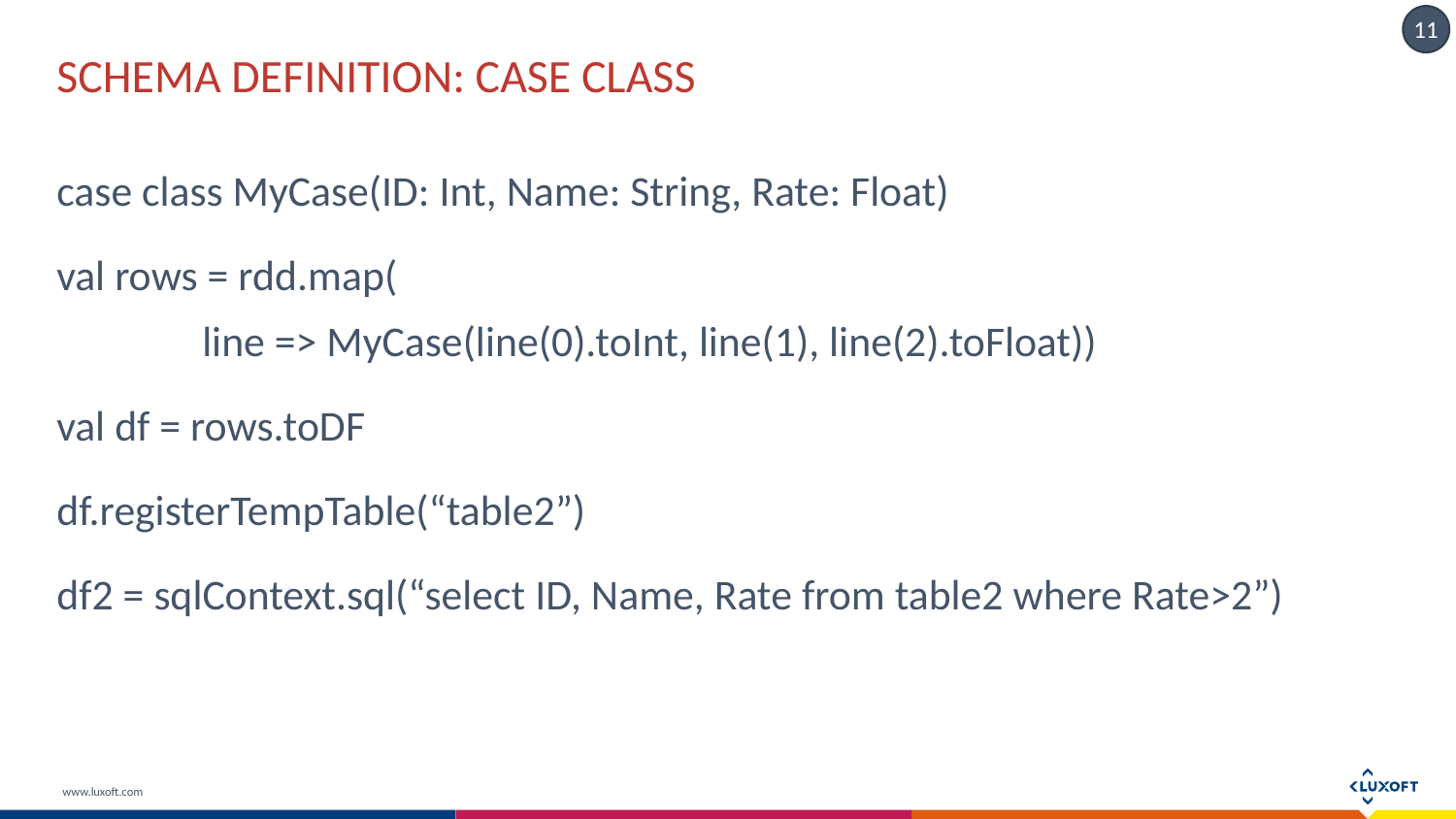

# SCHEMA DEFINITION: CASE CLASS
case class MyCase(ID: Int, Name: String, Rate: Float)
val rows = rdd.map(
	line => MyCase(line(0).toInt, line(1), line(2).toFloat))
val df = rows.toDF
df.registerTempTable(“table2”)
df2 = sqlContext.sql(“select ID, Name, Rate from table2 where Rate>2”)